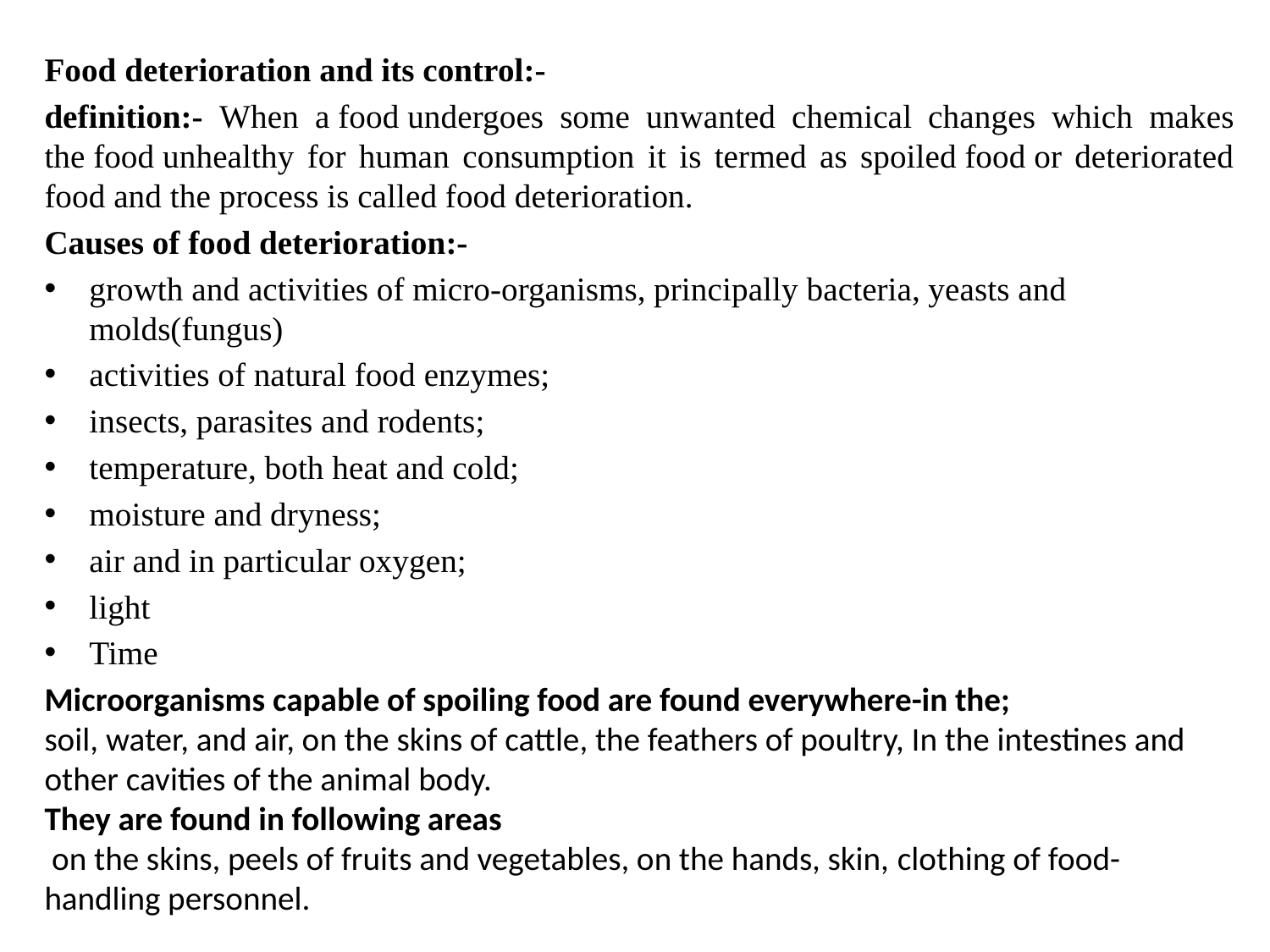

#
Food deterioration and its control:-
definition:- When a food undergoes some unwanted chemical changes which makes the food unhealthy for human consumption it is termed as spoiled food or deteriorated food and the process is called food deterioration.
Causes of food deterioration:-
growth and activities of micro-organisms, principally bacteria, yeasts and molds(fungus)
activities of natural food enzymes;
insects, parasites and rodents;
temperature, both heat and cold;
moisture and dryness;
air and in particular oxygen;
light
Time
Microorganisms capable of spoiling food are found everywhere-in the;
soil, water, and air, on the skins of cattle, the feathers of poultry, In the intestines and other cavities of the animal body.
They are found in following areas
 on the skins, peels of fruits and vegetables, on the hands, skin, clothing of food-handling personnel.